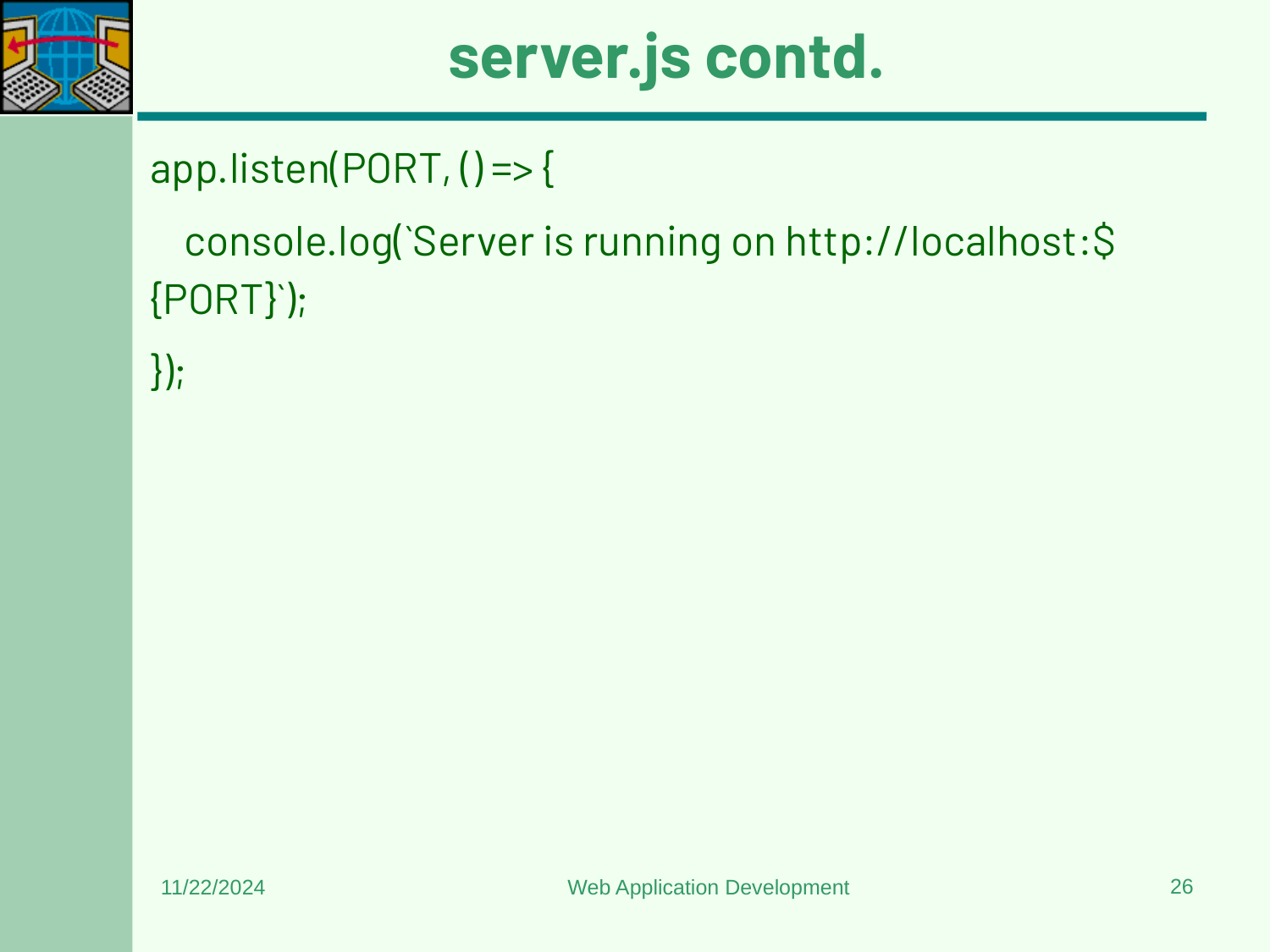

# server.js contd.
app.listen(PORT, () => {
    console.log(`Server is running on http://localhost:${PORT}`);
});

26
11/22/2024
Web Application Development